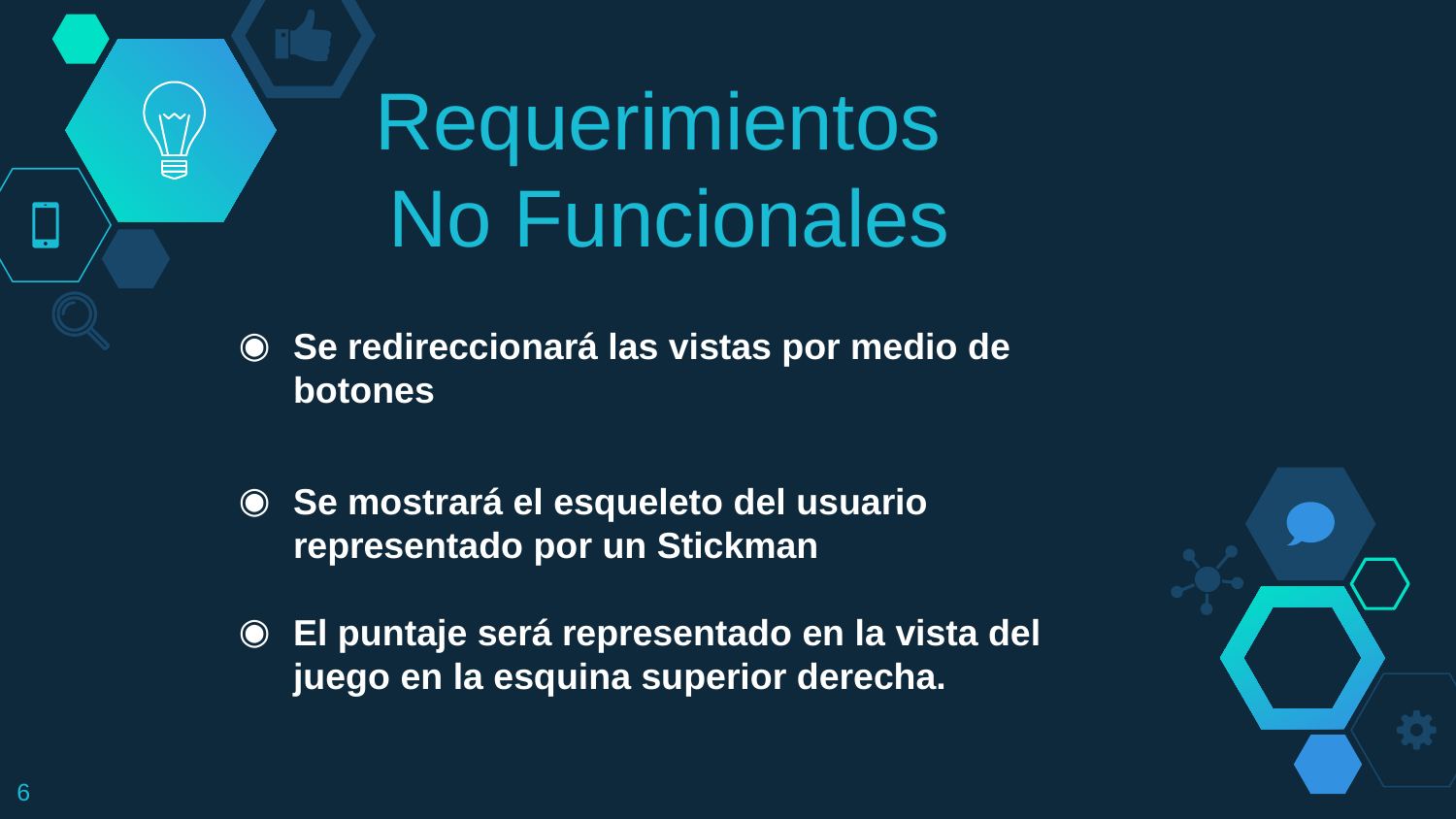

# Requerimientos
No Funcionales
Se redireccionará las vistas por medio de botones

Se mostrará el esqueleto del usuario representado por un Stickman

El puntaje será representado en la vista del juego en la esquina superior derecha.
6